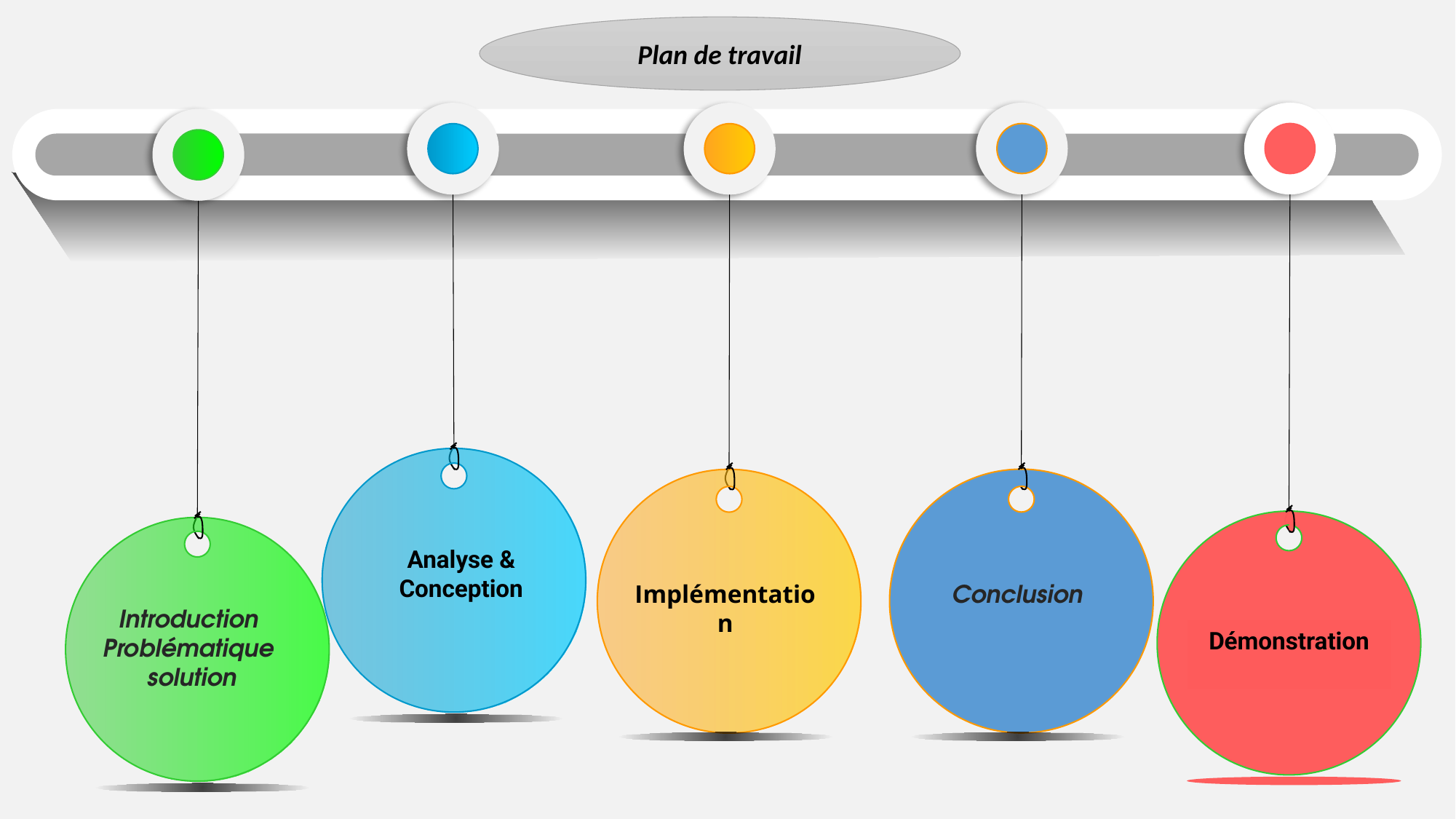

Plan de travail

Conclusion

Démonstration

Analyse & Conception

Implémentation

Introduction
Problématique
solution